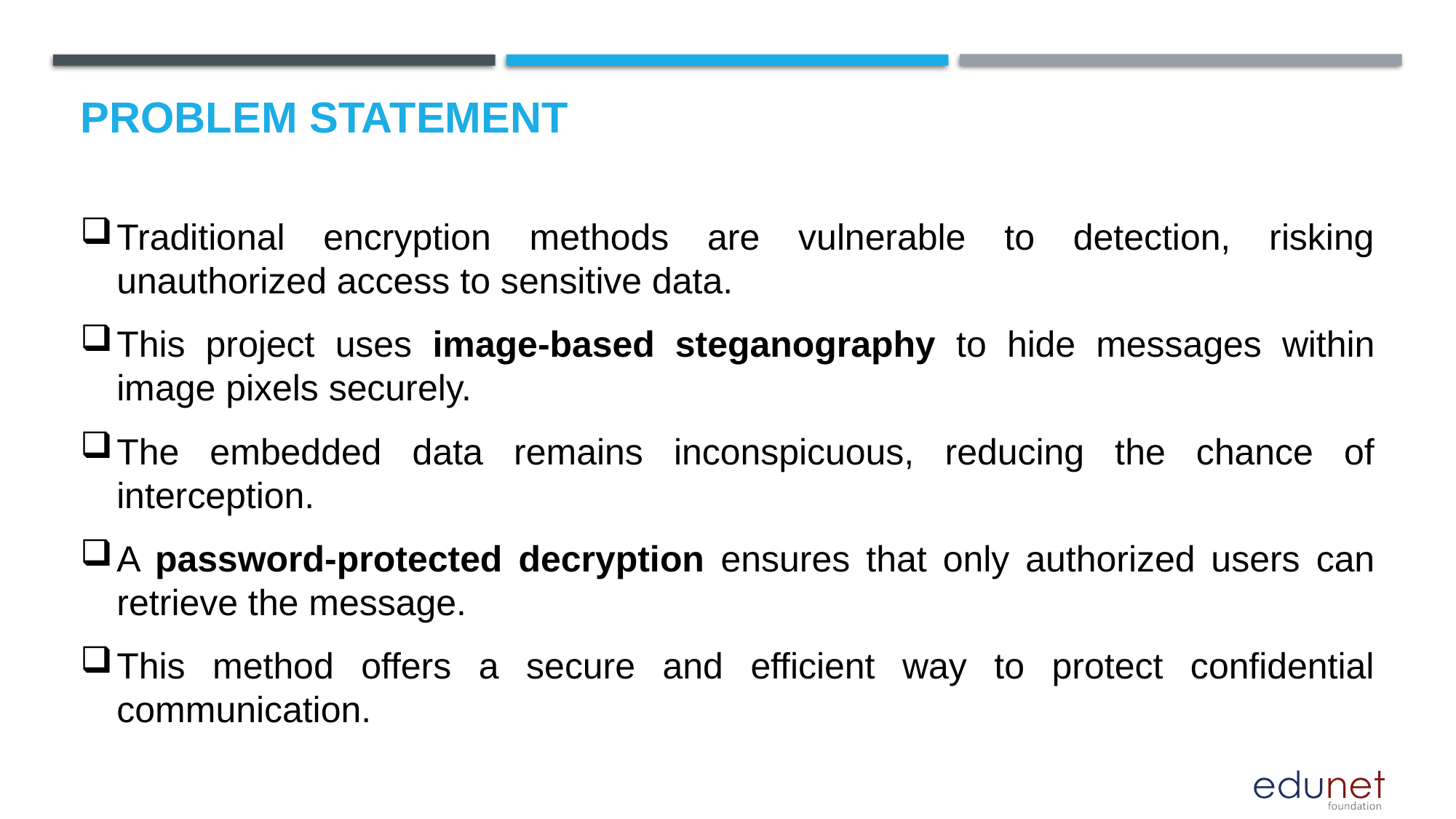

# Problem Statement
Traditional encryption methods are vulnerable to detection, risking unauthorized access to sensitive data.

This project uses image-based steganography to hide messages within image pixels securely.

The embedded data remains inconspicuous, reducing the chance of interception.

A password-protected decryption ensures that only authorized users can retrieve the message.

This method offers a secure and efficient way to protect confidential communication.